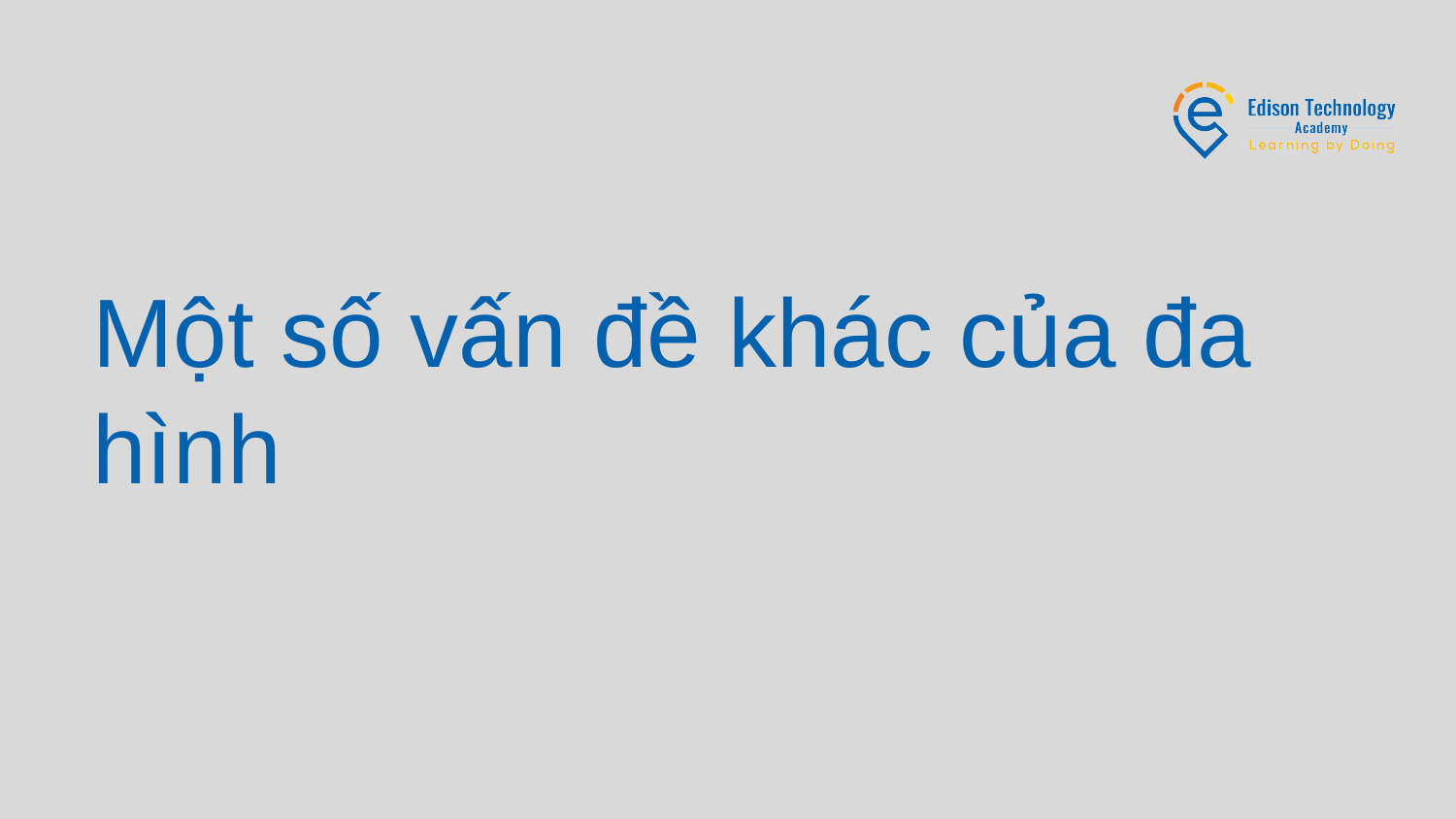

# Một số vấn đề khác của đa hình